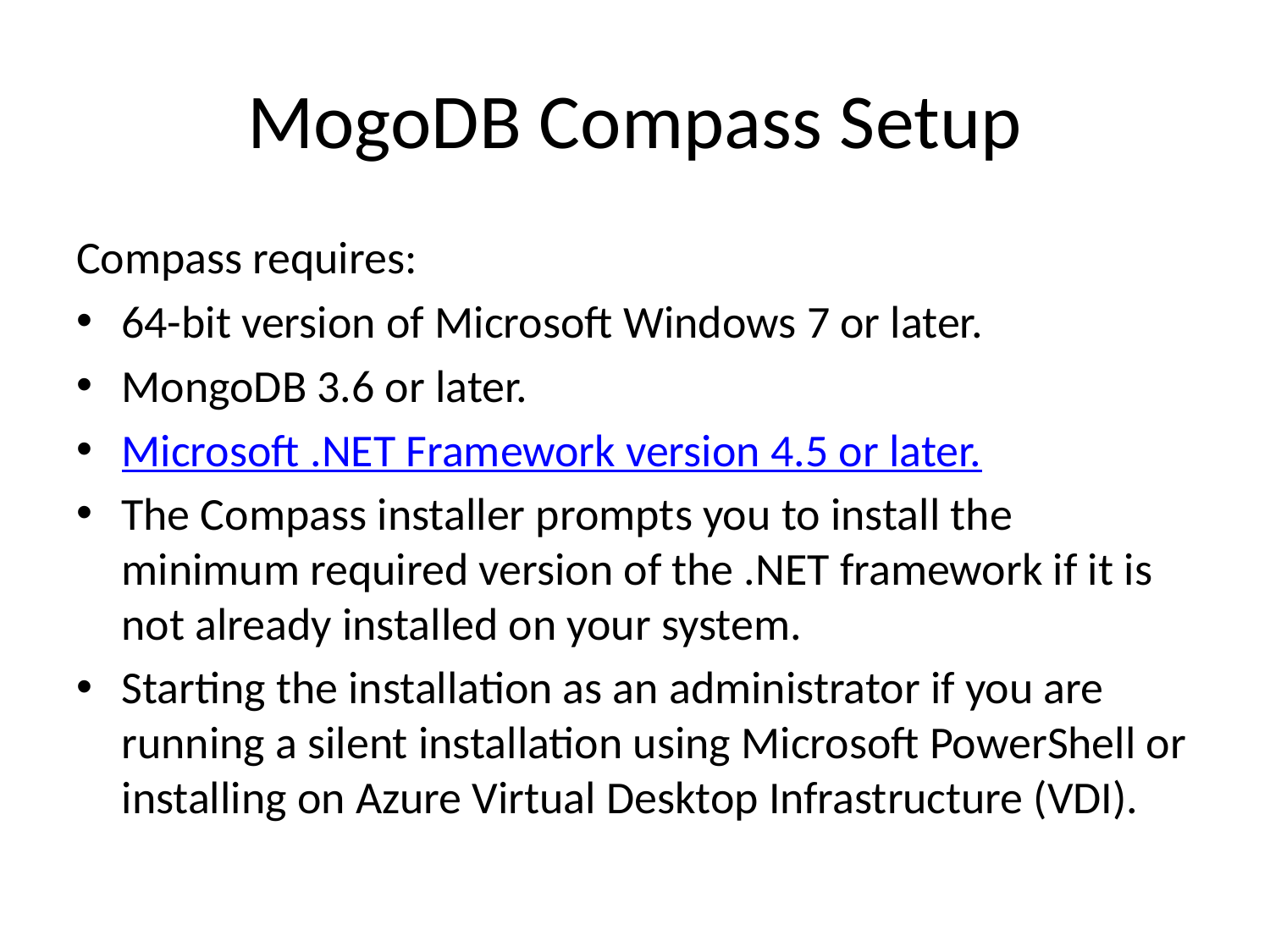

# MogoDB Compass Setup
Compass requires:
64-bit version of Microsoft Windows 7 or later.
MongoDB 3.6 or later.
Microsoft .NET Framework version 4.5 or later.
The Compass installer prompts you to install the minimum required version of the .NET framework if it is not already installed on your system.
Starting the installation as an administrator if you are running a silent installation using Microsoft PowerShell or installing on Azure Virtual Desktop Infrastructure (VDI).